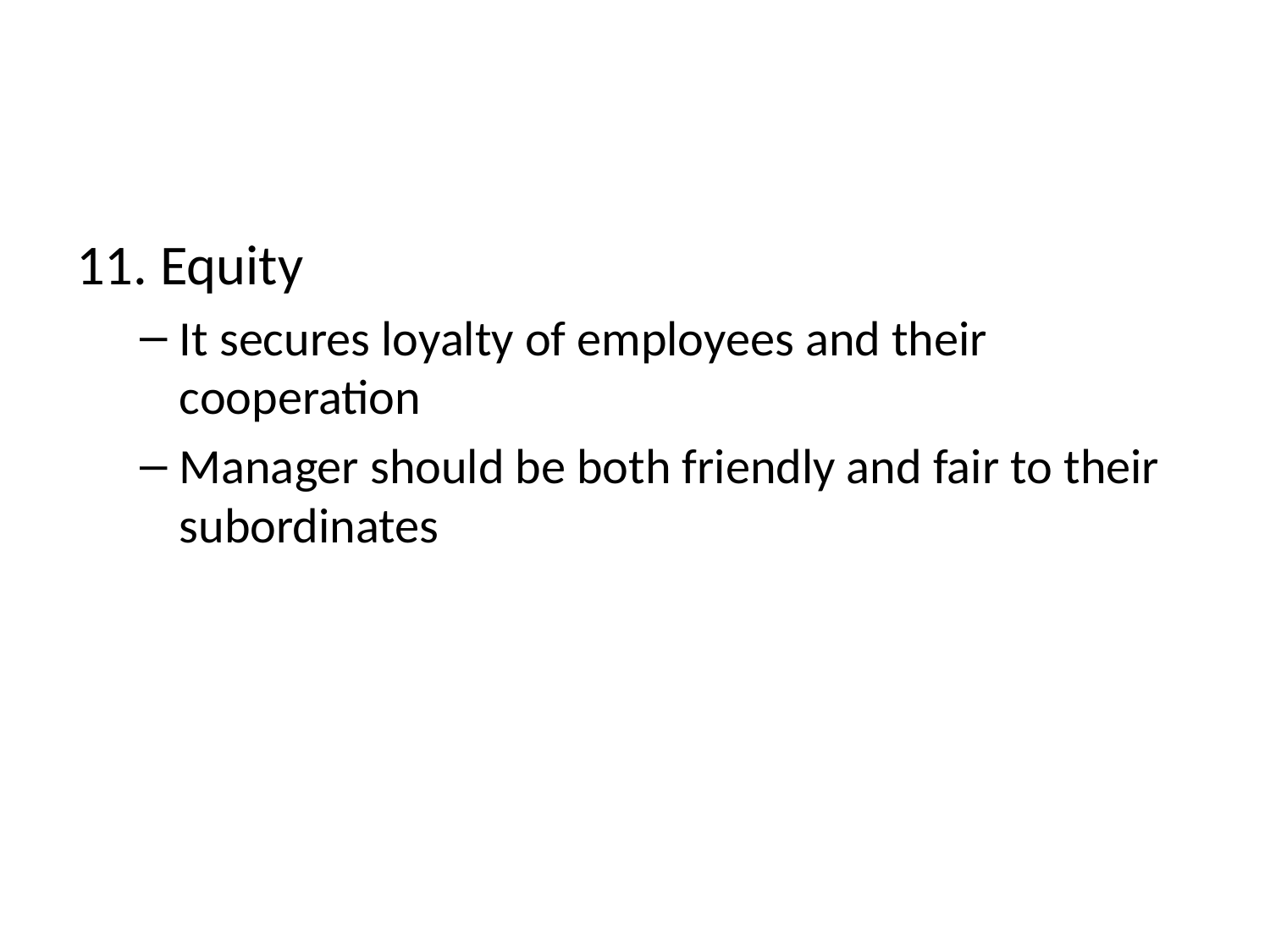

#
11. Equity
It secures loyalty of employees and their cooperation
Manager should be both friendly and fair to their subordinates